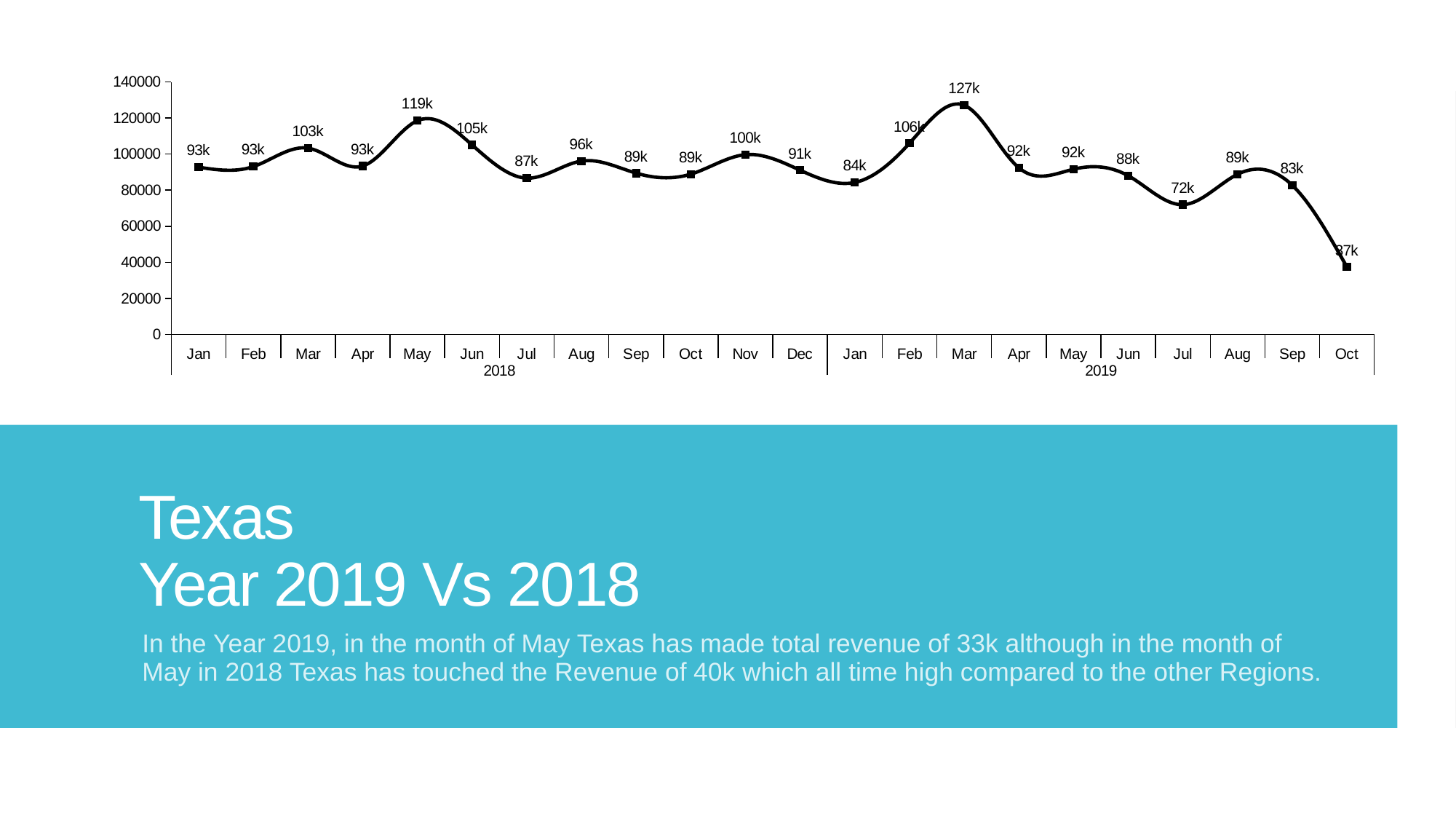

### Chart

| Category | Total |
|---|---|
| Jan | 92759.0 |
| Feb | 93096.0 |
| Mar | 103309.0 |
| Apr | 93392.0 |
| May | 118523.0 |
| Jun | 105113.0 |
| Jul | 86694.0 |
| Aug | 96143.0 |
| Sep | 89459.0 |
| Oct | 88891.0 |
| Nov | 99699.0 |
| Dec | 91073.0 |
| Jan | 84293.0 |
| Feb | 106033.0 |
| Mar | 127074.0 |
| Apr | 92400.0 |
| May | 91637.0 |
| Jun | 88012.0 |
| Jul | 71980.0 |
| Aug | 88838.0 |
| Sep | 82758.0 |
| Oct | 37415.0 |
# Texas Year 2019 Vs 2018
In the Year 2019, in the month of May Texas has made total revenue of 33k although in the month of May in 2018 Texas has touched the Revenue of 40k which all time high compared to the other Regions.